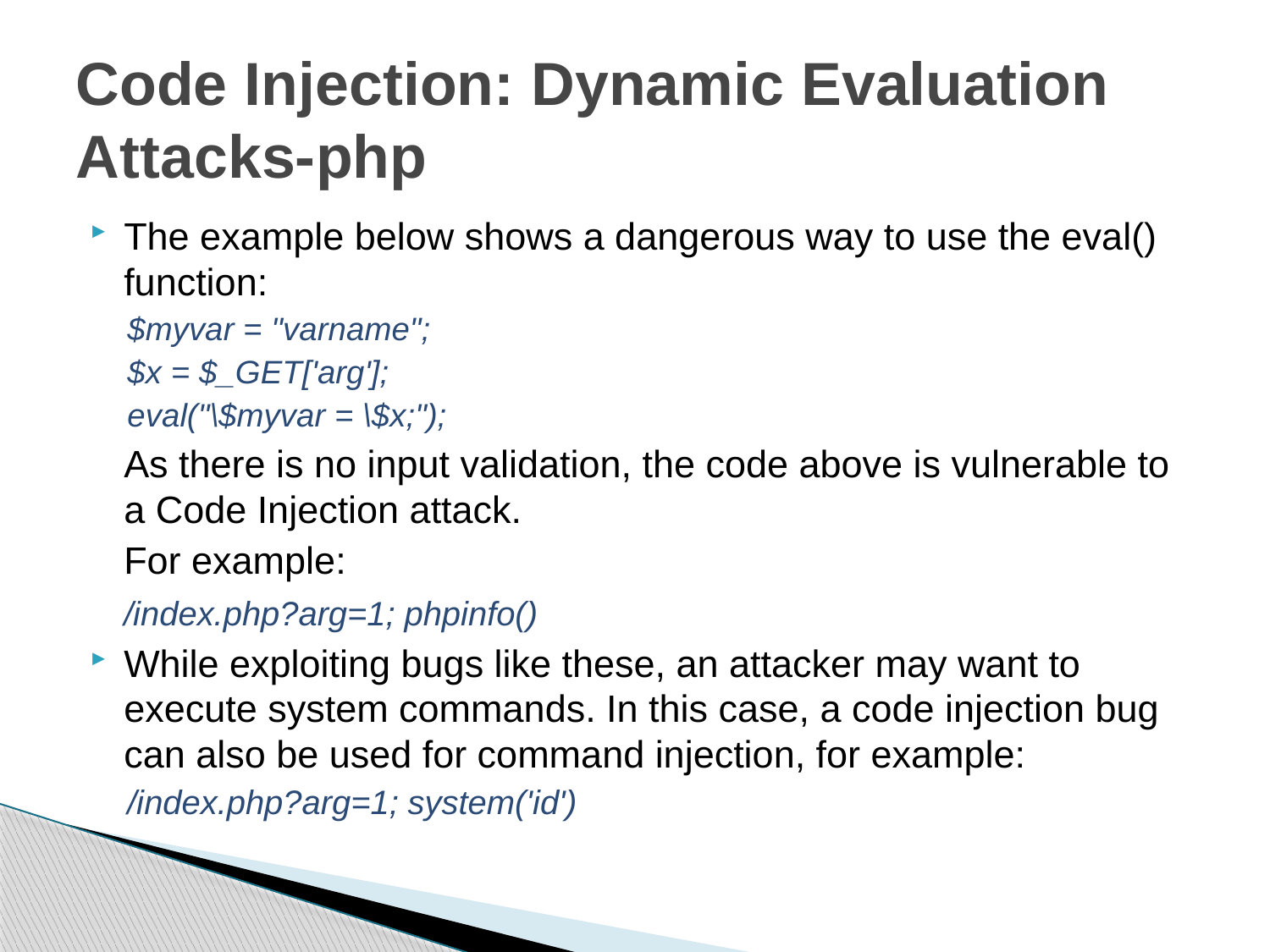

# Code Injection: Dynamic Evaluation Attacks-php
The example below shows a dangerous way to use the eval() function:
$myvar = "varname";
$x = $_GET['arg'];
eval("\$myvar = \$x;");
	As there is no input validation, the code above is vulnerable to a Code Injection attack.
	For example:
	/index.php?arg=1; phpinfo()
While exploiting bugs like these, an attacker may want to execute system commands. In this case, a code injection bug can also be used for command injection, for example:
/index.php?arg=1; system('id')